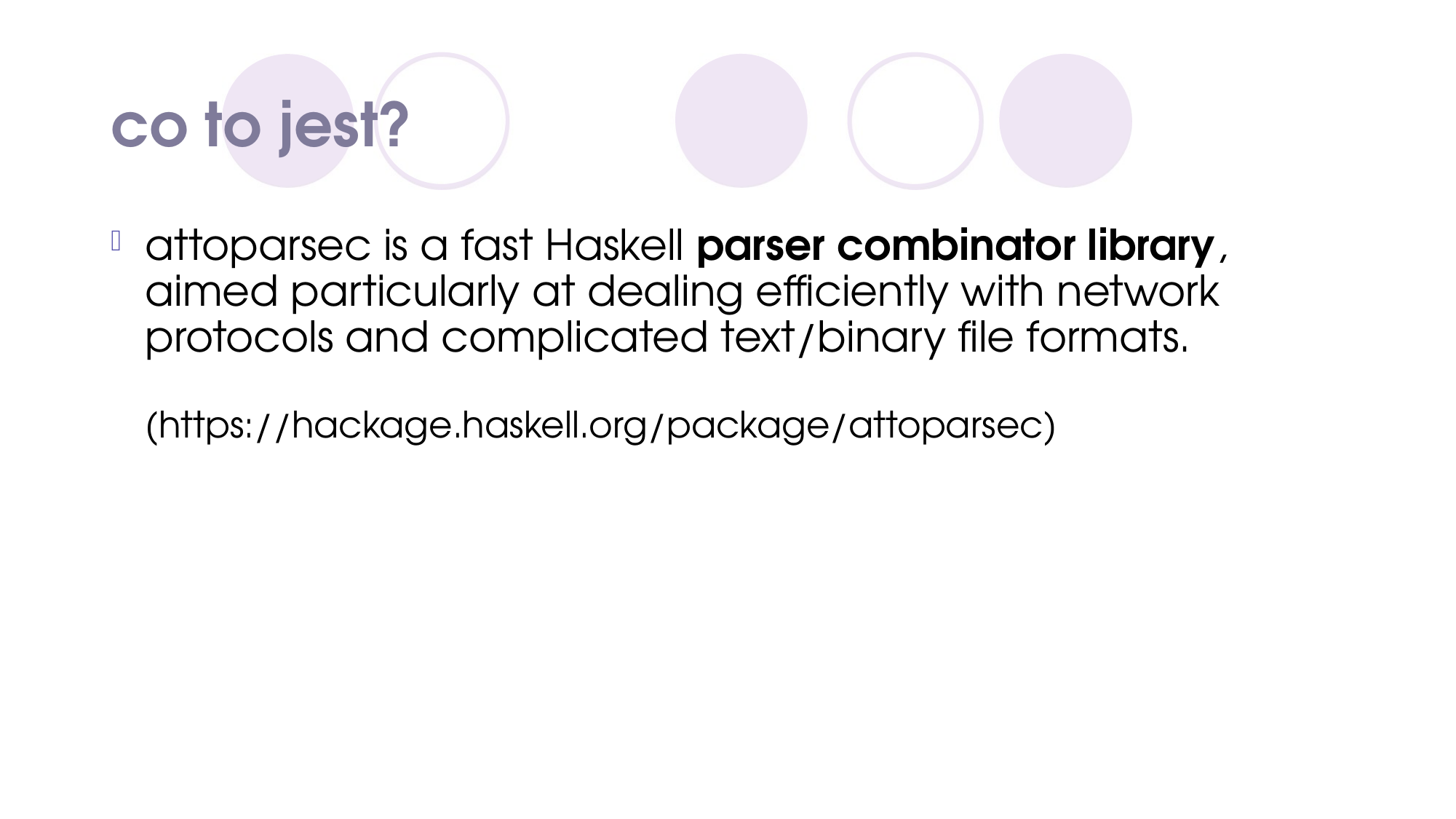

# co to jest?
attoparsec is a fast Haskell parser combinator library, aimed particularly at dealing efficiently with network protocols and complicated text/binary file formats.
(https://hackage.haskell.org/package/attoparsec)